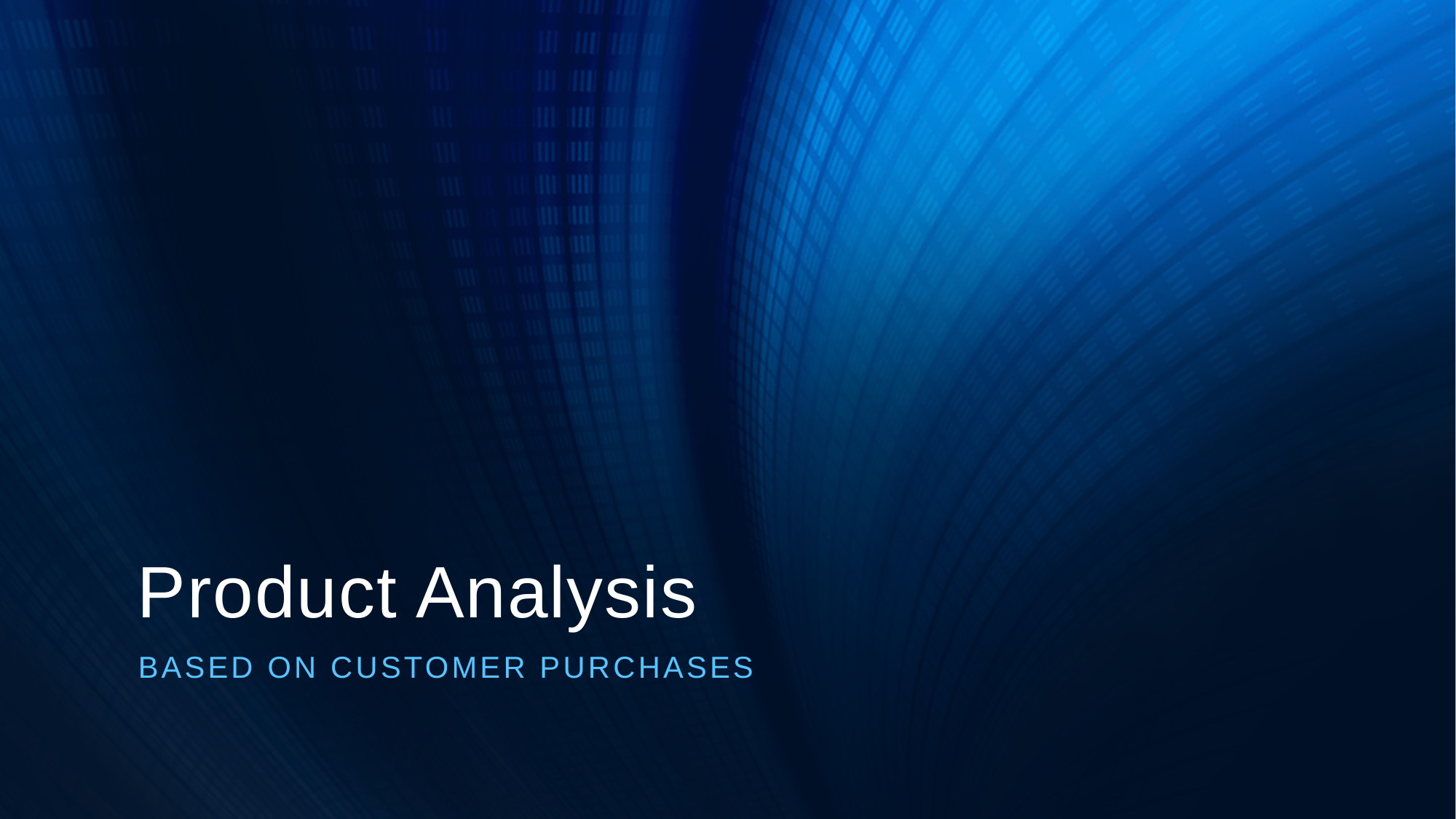

# Product Analysis
Based on customer purchases